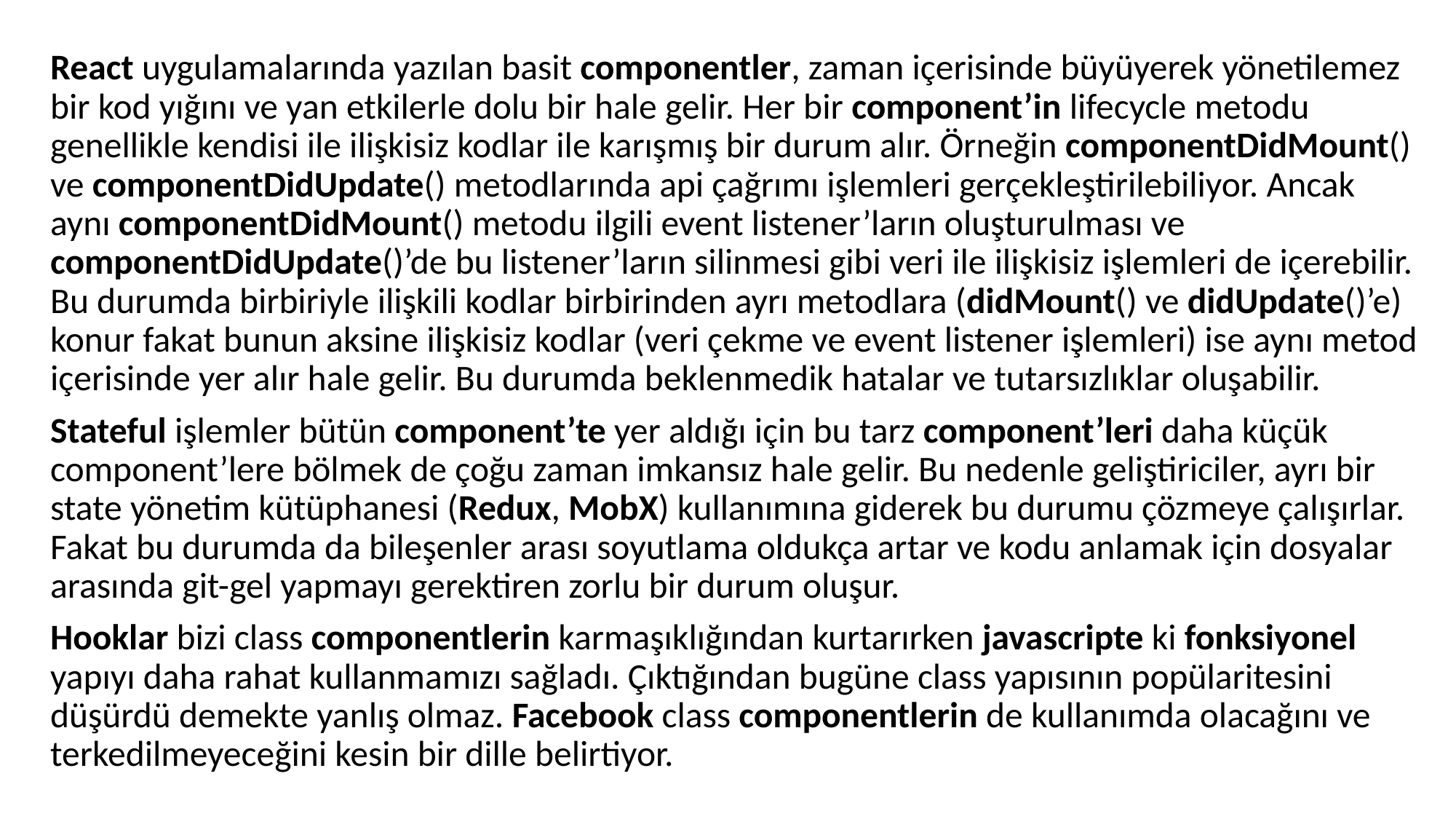

React uygulamalarında yazılan basit componentler, zaman içerisinde büyüyerek yönetilemez bir kod yığını ve yan etkilerle dolu bir hale gelir. Her bir component’in lifecycle metodu genellikle kendisi ile ilişkisiz kodlar ile karışmış bir durum alır. Örneğin componentDidMount() ve componentDidUpdate() metodlarında api çağrımı işlemleri gerçekleştirilebiliyor. Ancak aynı componentDidMount() metodu ilgili event listener’ların oluşturulması ve componentDidUpdate()’de bu listener’ların silinmesi gibi veri ile ilişkisiz işlemleri de içerebilir. Bu durumda birbiriyle ilişkili kodlar birbirinden ayrı metodlara (didMount() ve didUpdate()’e) konur fakat bunun aksine ilişkisiz kodlar (veri çekme ve event listener işlemleri) ise aynı metod içerisinde yer alır hale gelir. Bu durumda beklenmedik hatalar ve tutarsızlıklar oluşabilir.
Stateful işlemler bütün component’te yer aldığı için bu tarz component’leri daha küçük component’lere bölmek de çoğu zaman imkansız hale gelir. Bu nedenle geliştiriciler, ayrı bir state yönetim kütüphanesi (Redux, MobX) kullanımına giderek bu durumu çözmeye çalışırlar. Fakat bu durumda da bileşenler arası soyutlama oldukça artar ve kodu anlamak için dosyalar arasında git-gel yapmayı gerektiren zorlu bir durum oluşur.
Hooklar bizi class componentlerin karmaşıklığından kurtarırken javascripte ki fonksiyonel yapıyı daha rahat kullanmamızı sağladı. Çıktığından bugüne class yapısının popülaritesini düşürdü demekte yanlış olmaz. Facebook class componentlerin de kullanımda olacağını ve terkedilmeyeceğini kesin bir dille belirtiyor.